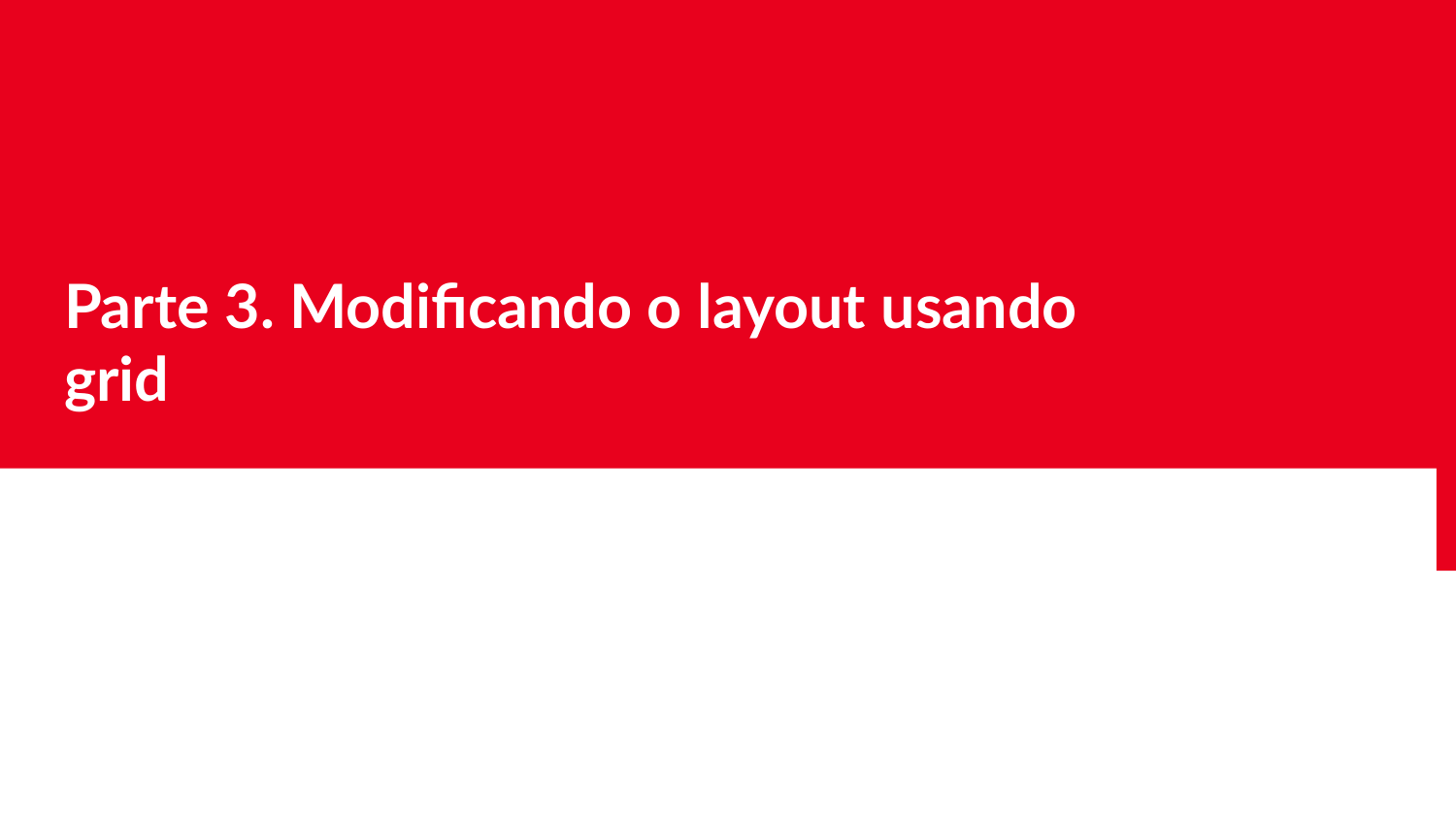

# Parte 3. Modificando o layout usando grid